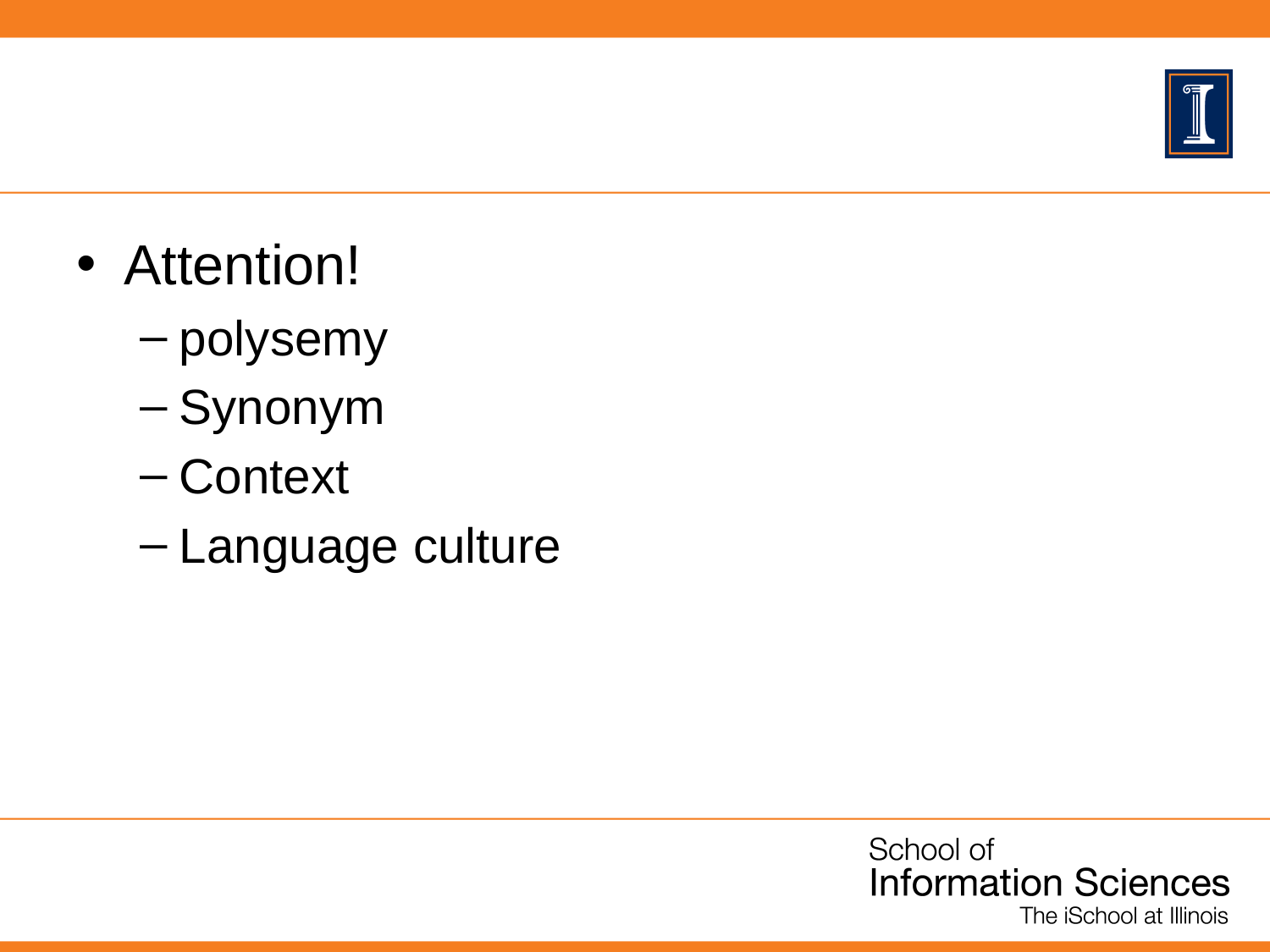

#
Attention!
polysemy
Synonym
Context
Language culture